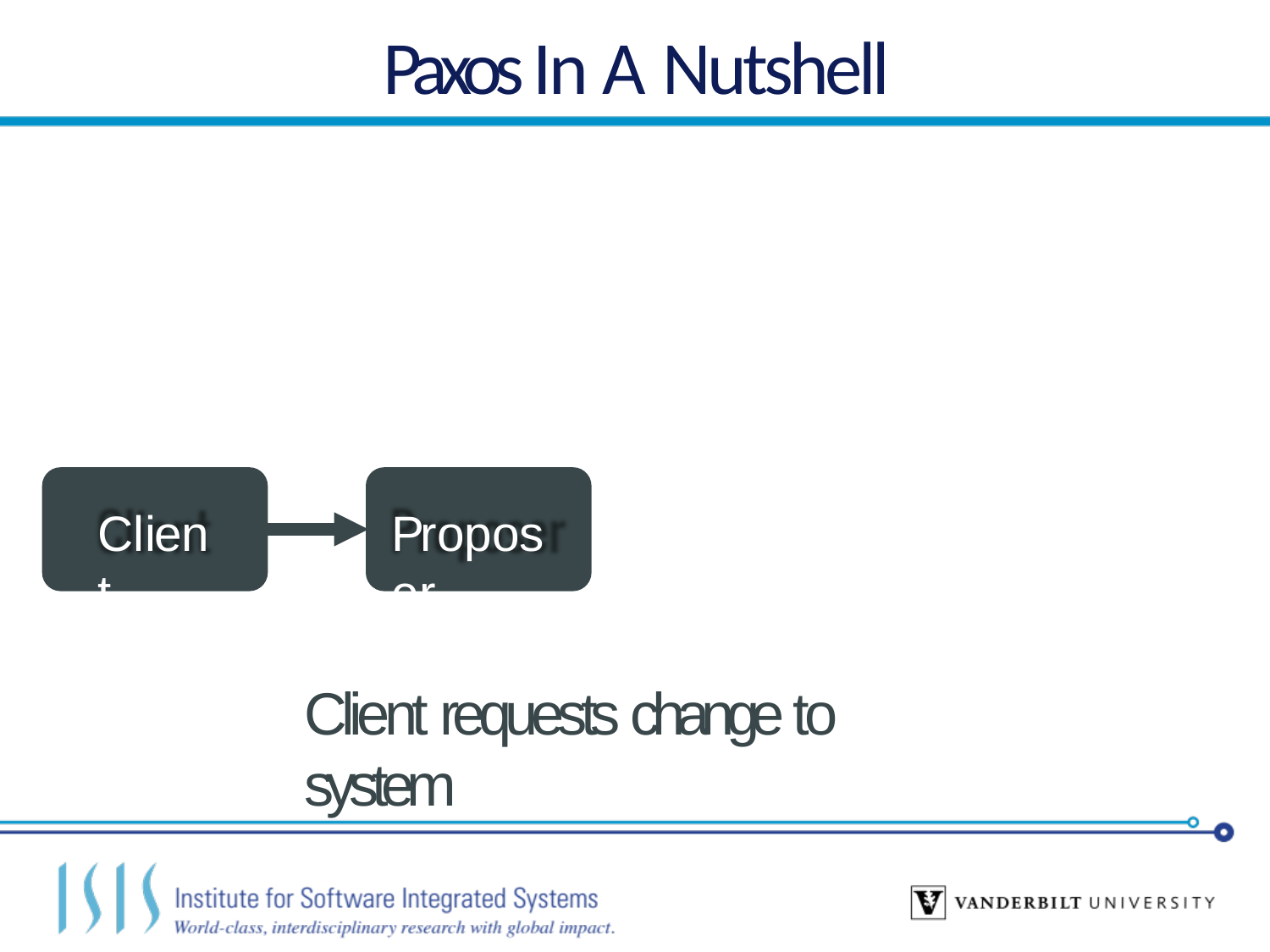

# Paxos In A Nutshell

Client
Proposer

Client requests change to system